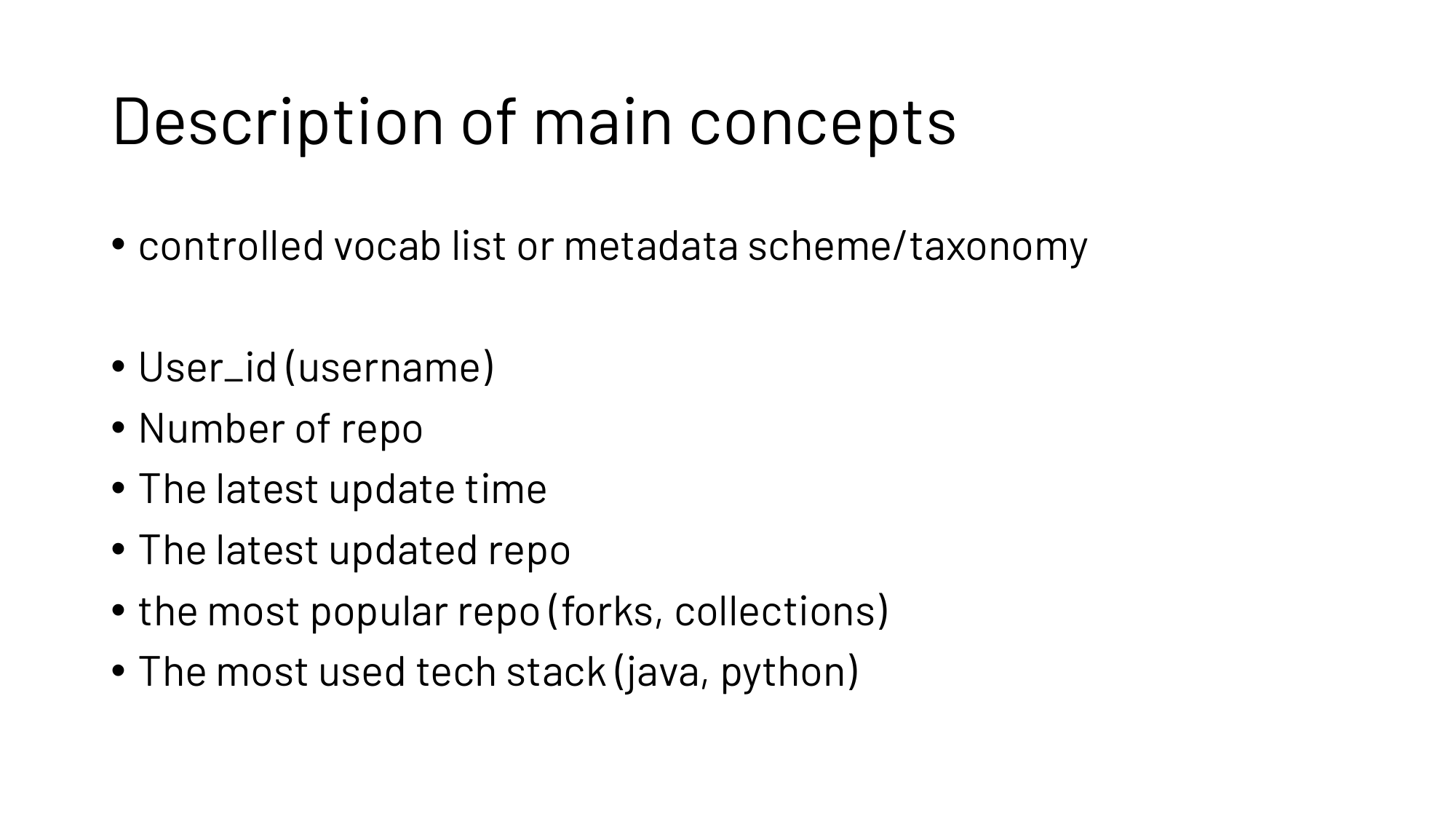

# Description of main concepts
controlled vocab list or metadata scheme/taxonomy

User_id (username)
Number of repo
The latest update time
The latest updated repo
the most popular repo (forks, collections)
The most used tech stack (java, python)